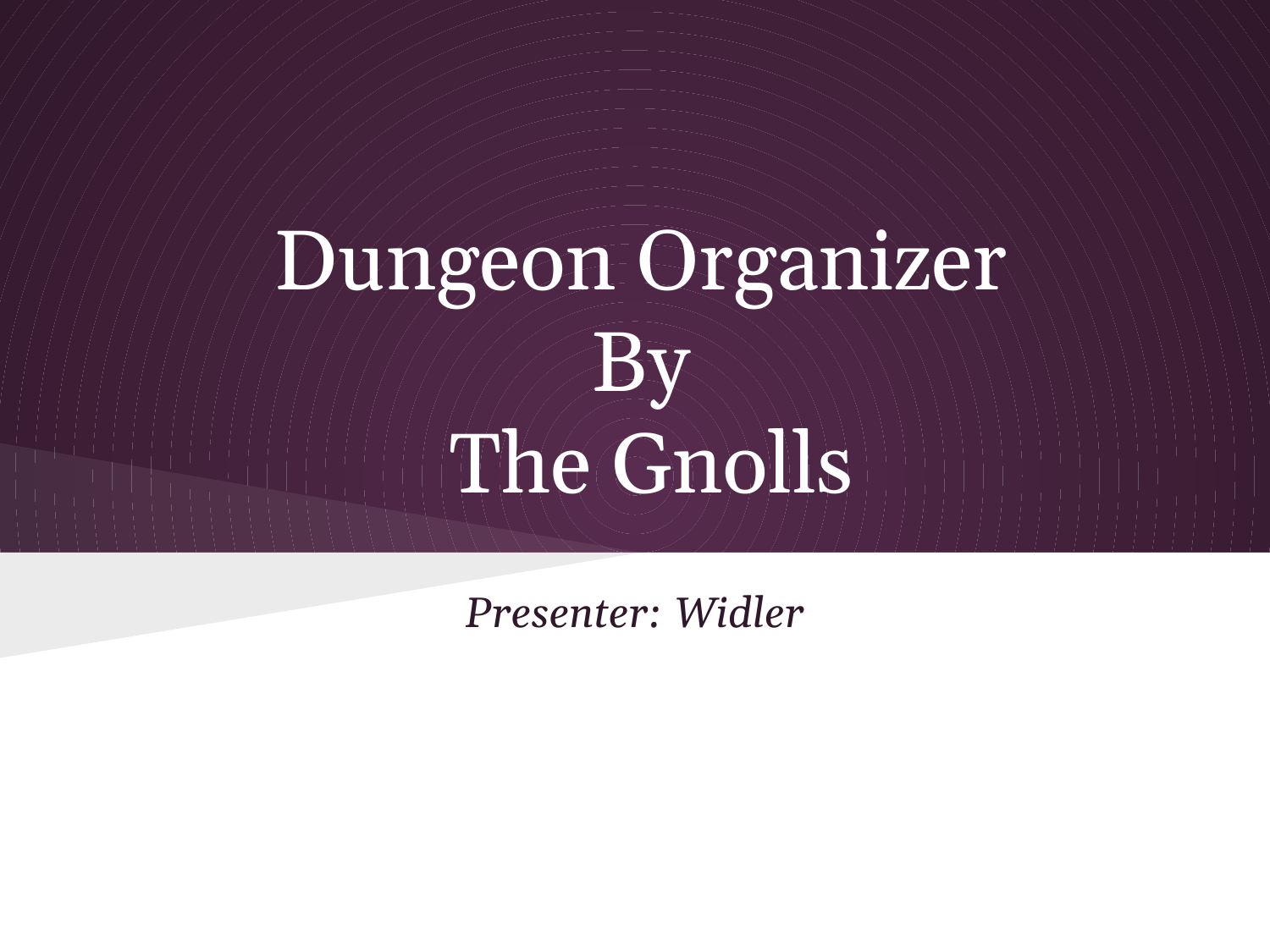

# Dungeon Organizer
By
The Gnolls
Presenter: Widler